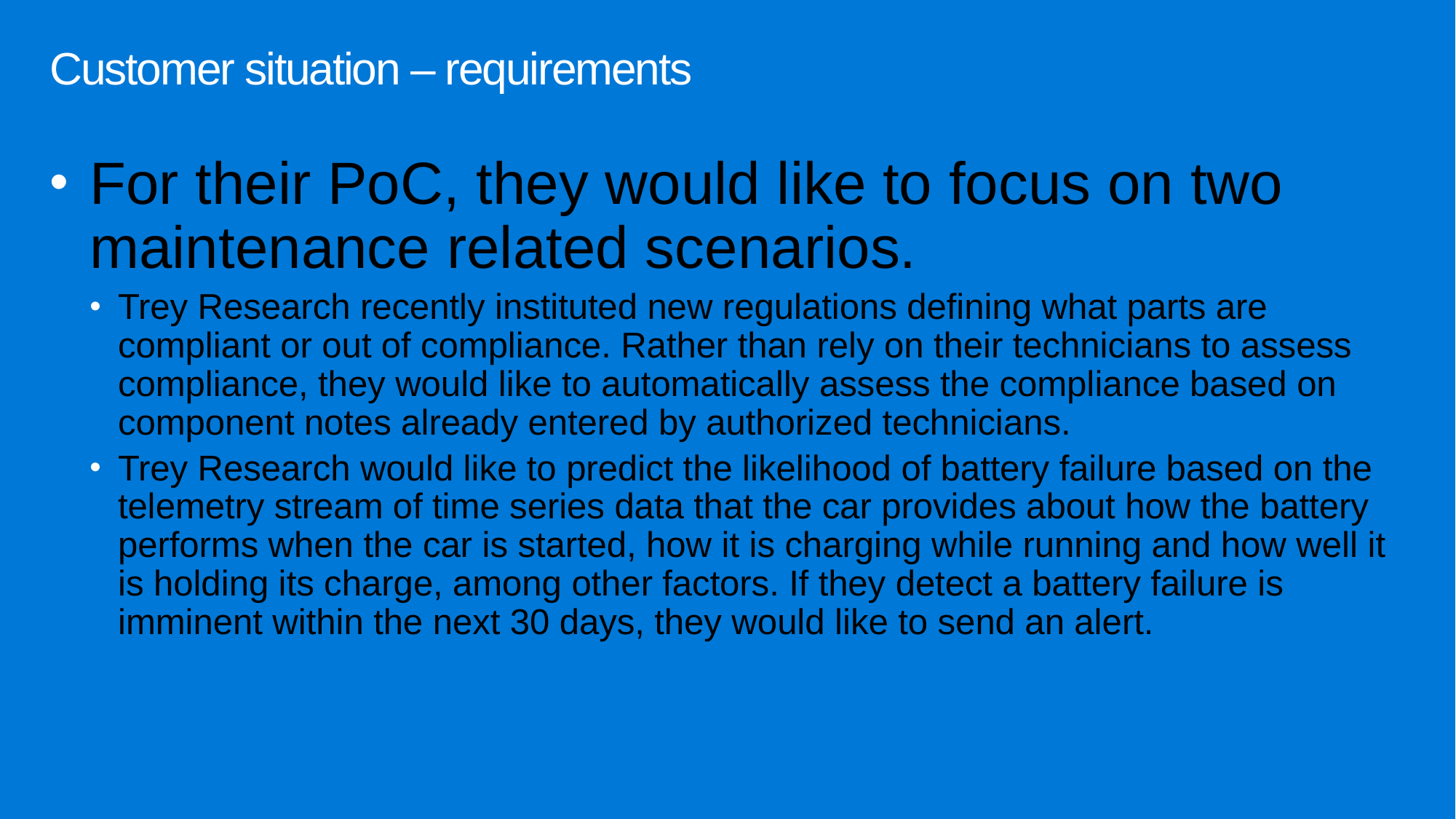

# Customer situation – requirements
For their PoC, they would like to focus on two maintenance related scenarios.
Trey Research recently instituted new regulations defining what parts are compliant or out of compliance. Rather than rely on their technicians to assess compliance, they would like to automatically assess the compliance based on component notes already entered by authorized technicians.
Trey Research would like to predict the likelihood of battery failure based on the telemetry stream of time series data that the car provides about how the battery performs when the car is started, how it is charging while running and how well it is holding its charge, among other factors. If they detect a battery failure is imminent within the next 30 days, they would like to send an alert.